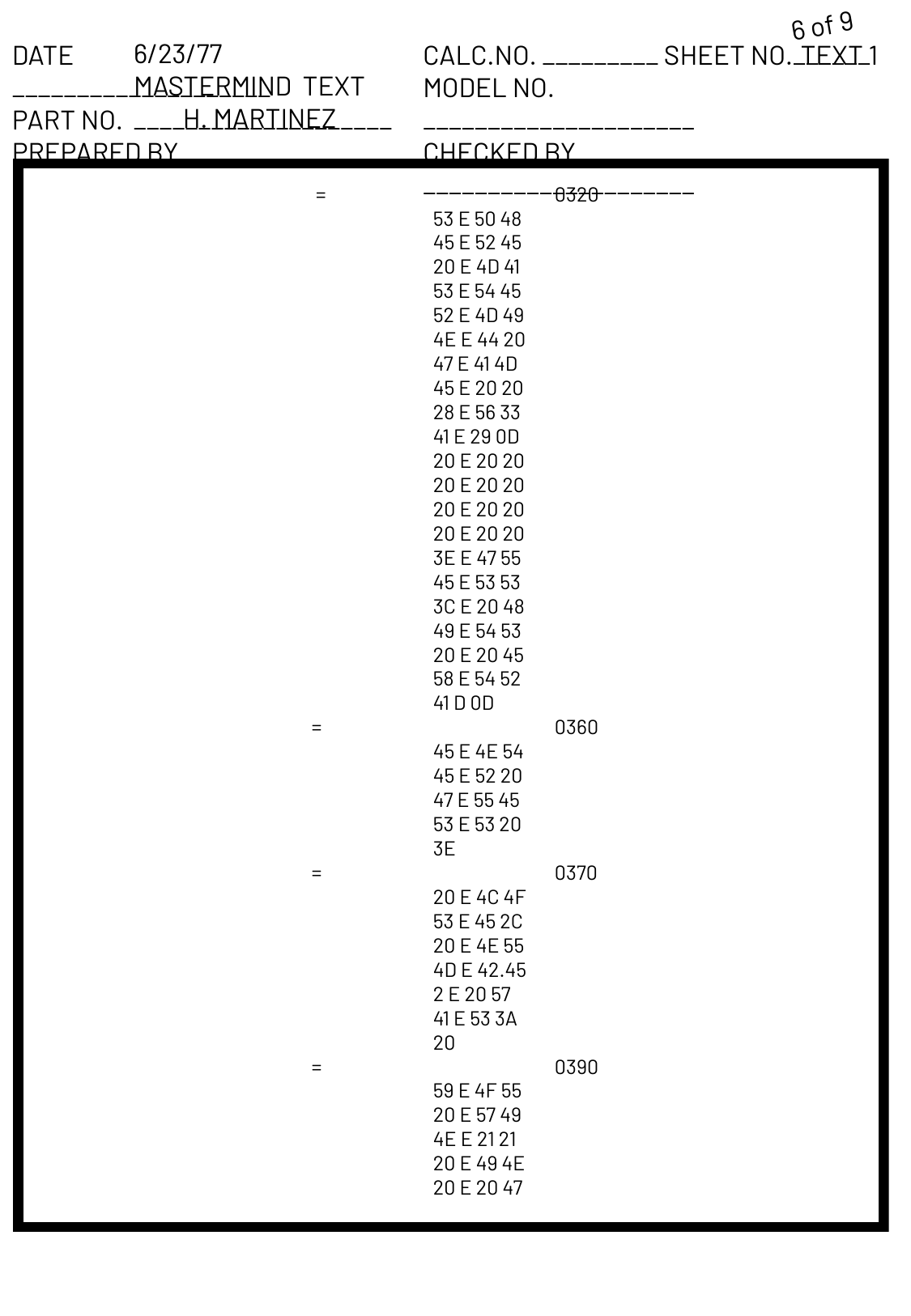

6 of 9
6/23/77
MASTERMIND  TEXT
         H. MARTINEZ
TEXT 1
 =    		0320
	53 E 50 48
	45 E 52 45
	20 E 4D 41
	53 E 54 45
	52 E 4D 49
	4E E 44 20
	47 E 41 4D
	45 E 20 20
	28 E 56 33
	41 E 29 0D
	20 E 20 20
	20 E 20 20
	20 E 20 20
	20 E 20 20
	3E E 47 55
	45 E 53 53
	3C E 20 48
	49 E 54 53
	20 E 20 45
	58 E 54 52
	41 D 0D
=    		0360
	45 E 4E 54
	45 E 52 20
	47 E 55 45
	53 E 53 20
	3E
=    		0370
	20 E 4C 4F
	53 E 45 2C
	20 E 4E 55
	4D E 42.45
	2 E 20 57
	41 E 53 3A
	20
=    		0390
	59 E 4F 55
	20 E 57 49
	4E E 21 21
	20 E 49 4E
	20 E 20 47